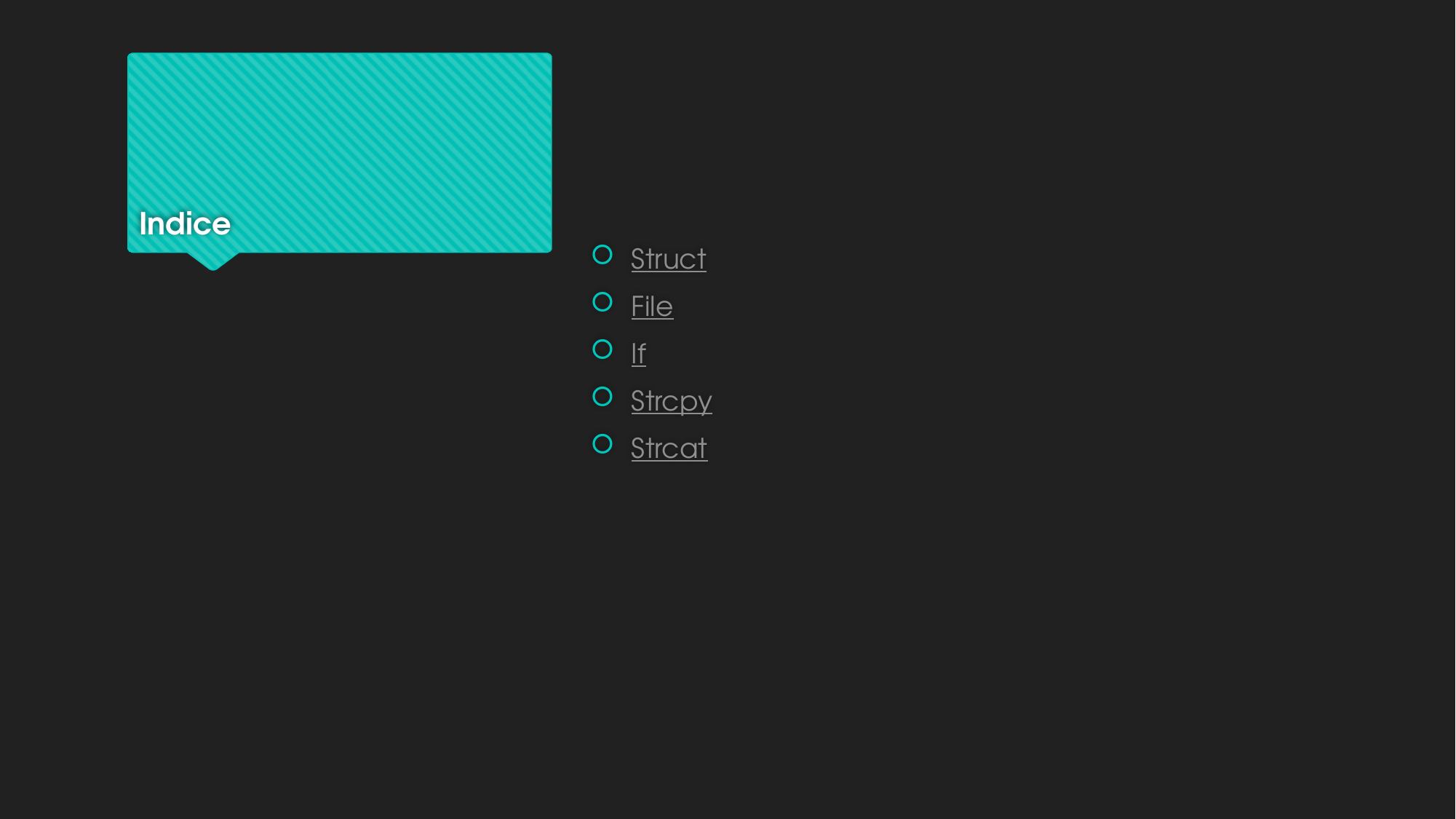

# Indice
Struct
File
If
Strcpy
Strcat